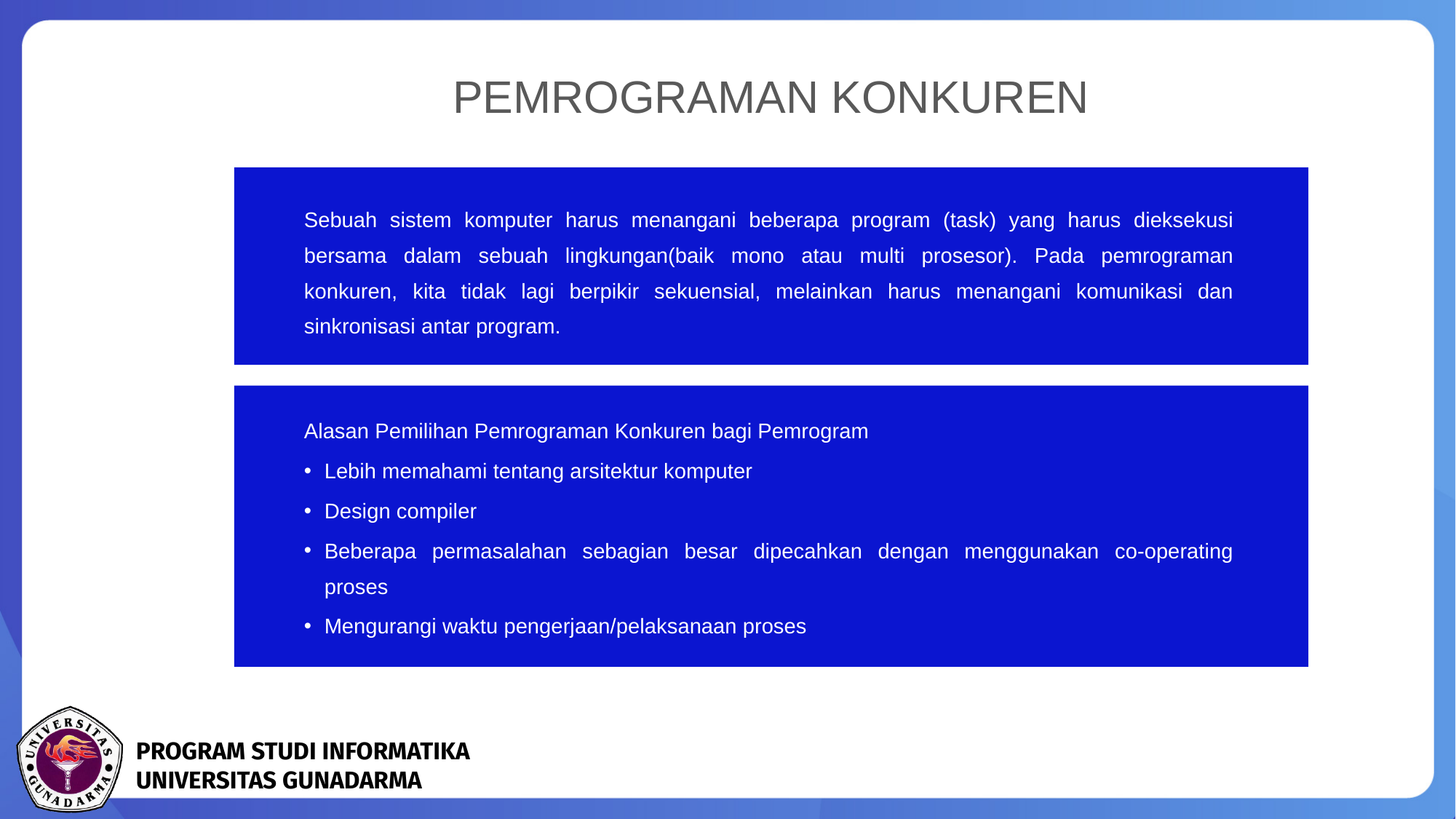

PEMROGRAMAN KONKUREN

Sebuah sistem komputer harus menangani beberapa program (task) yang harus dieksekusi bersama dalam sebuah lingkungan(baik mono atau multi prosesor). Pada pemrograman konkuren, kita tidak lagi berpikir sekuensial, melainkan harus menangani komunikasi dan sinkronisasi antar program.

Alasan Pemilihan Pemrograman Konkuren bagi Pemrogram
Lebih memahami tentang arsitektur komputer
Design compiler
Beberapa permasalahan sebagian besar dipecahkan dengan menggunakan co-operating proses
Mengurangi waktu pengerjaan/pelaksanaan proses